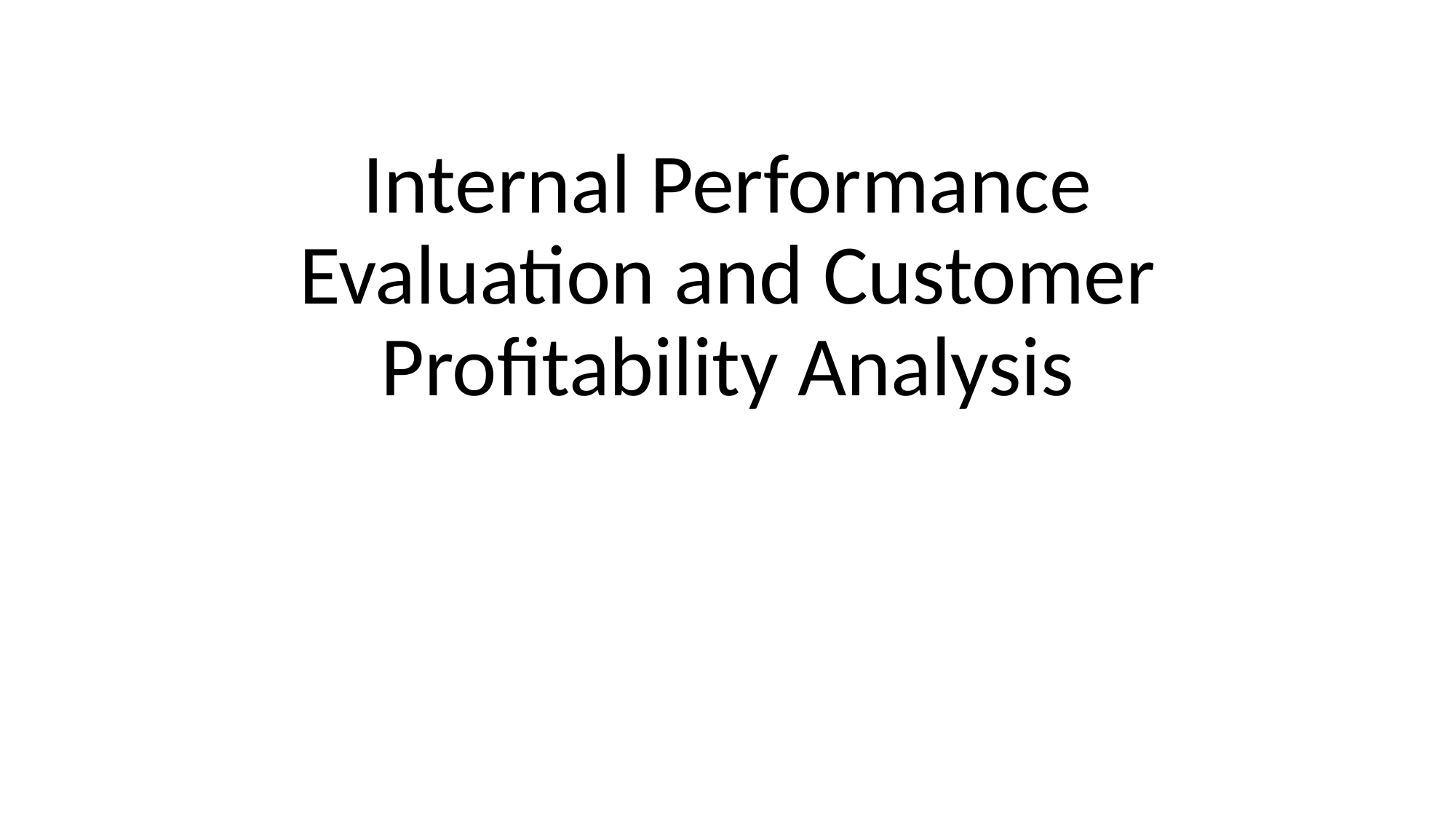

# Internal Performance Evaluation and Customer Profitability Analysis